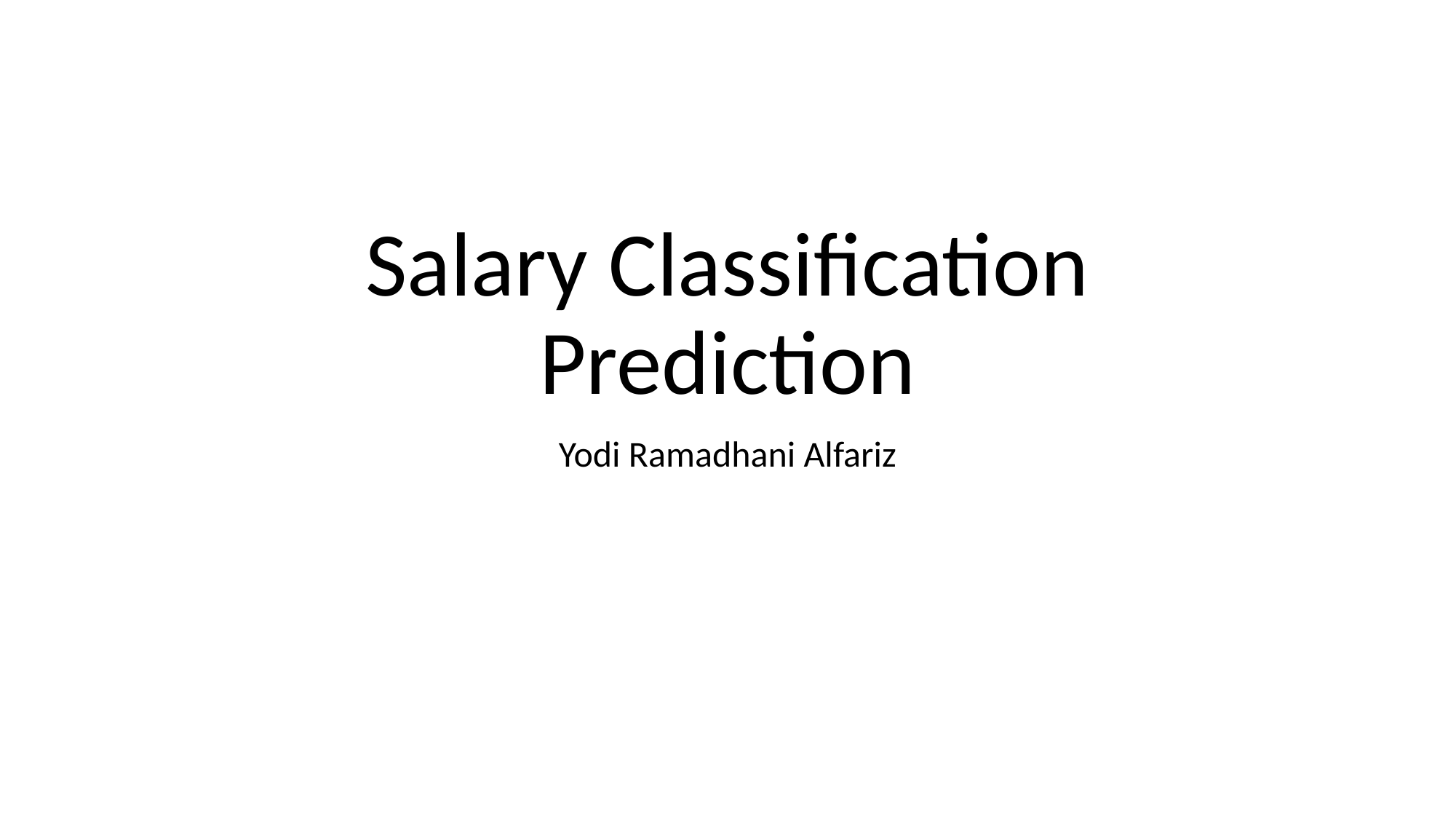

# Salary Classification Prediction
Yodi Ramadhani Alfariz